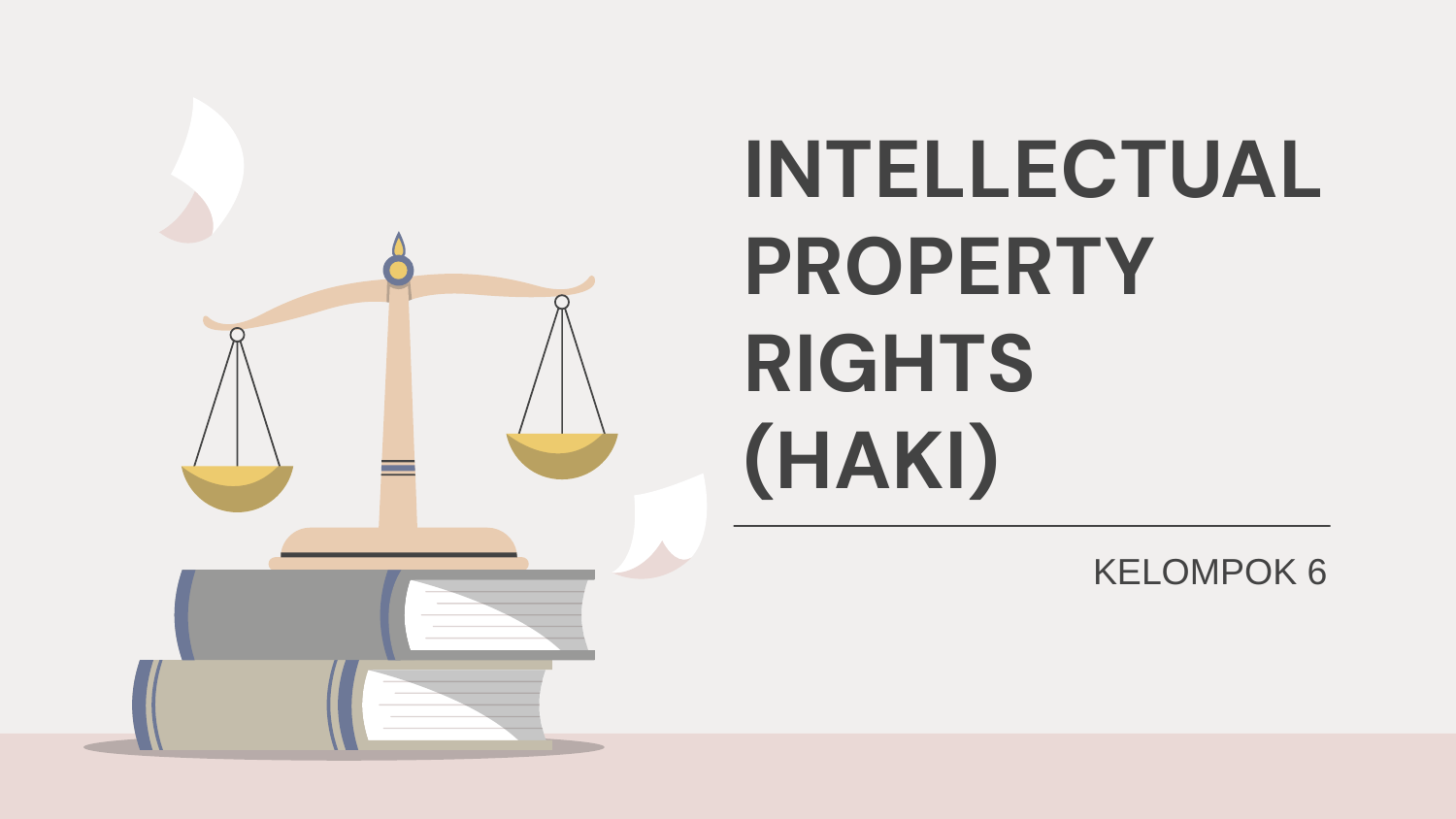

# INTELLECTUAL PROPERTY RIGHTS (HAKI)
KELOMPOK 6